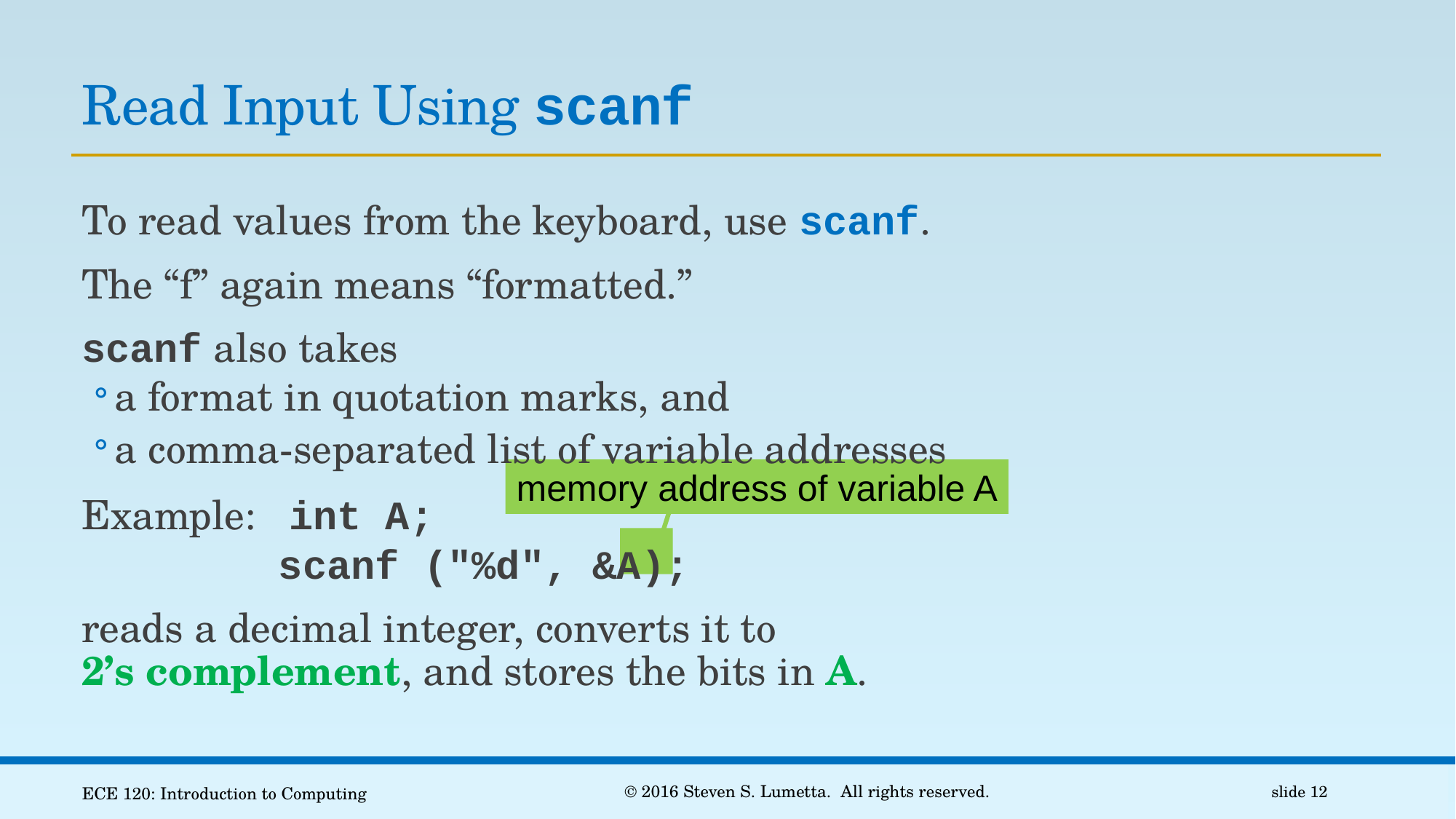

# Read Input Using scanf
To read values from the keyboard, use scanf.
The “f” again means “formatted.”
scanf also takes
a format in quotation marks, and
a comma-separated list of variable addresses
Example:	int A;
		scanf ("%d", &A);
reads a decimal integer, converts it to
2’s complement, and stores the bits in A.
memory address of variable A

ECE 120: Introduction to Computing
© 2016 Steven S. Lumetta.  All rights reserved.
slide 12